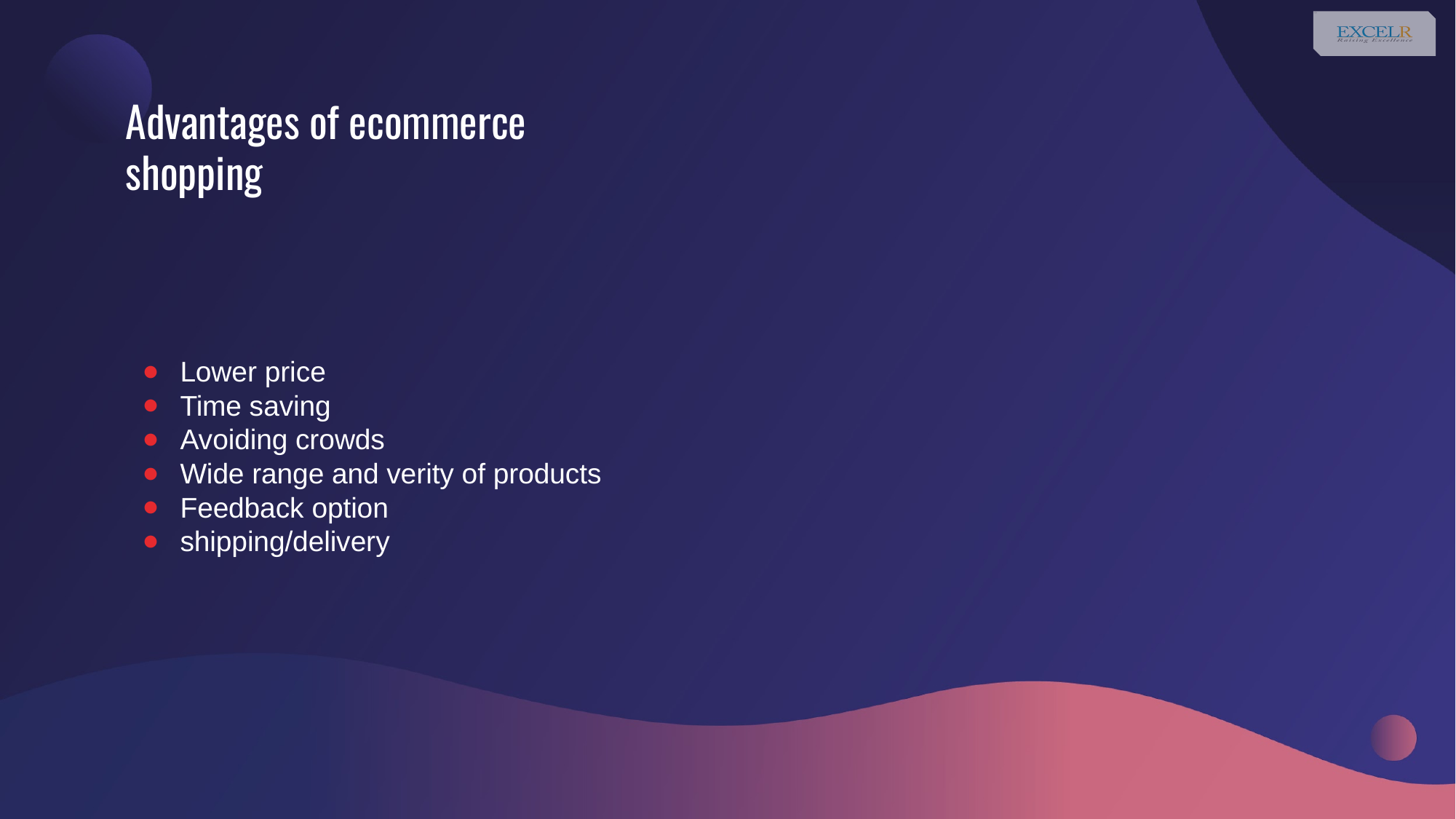

# Advantages of ecommerce shopping
Lower price
Time saving
Avoiding crowds
Wide range and verity of products
Feedback option
shipping/delivery